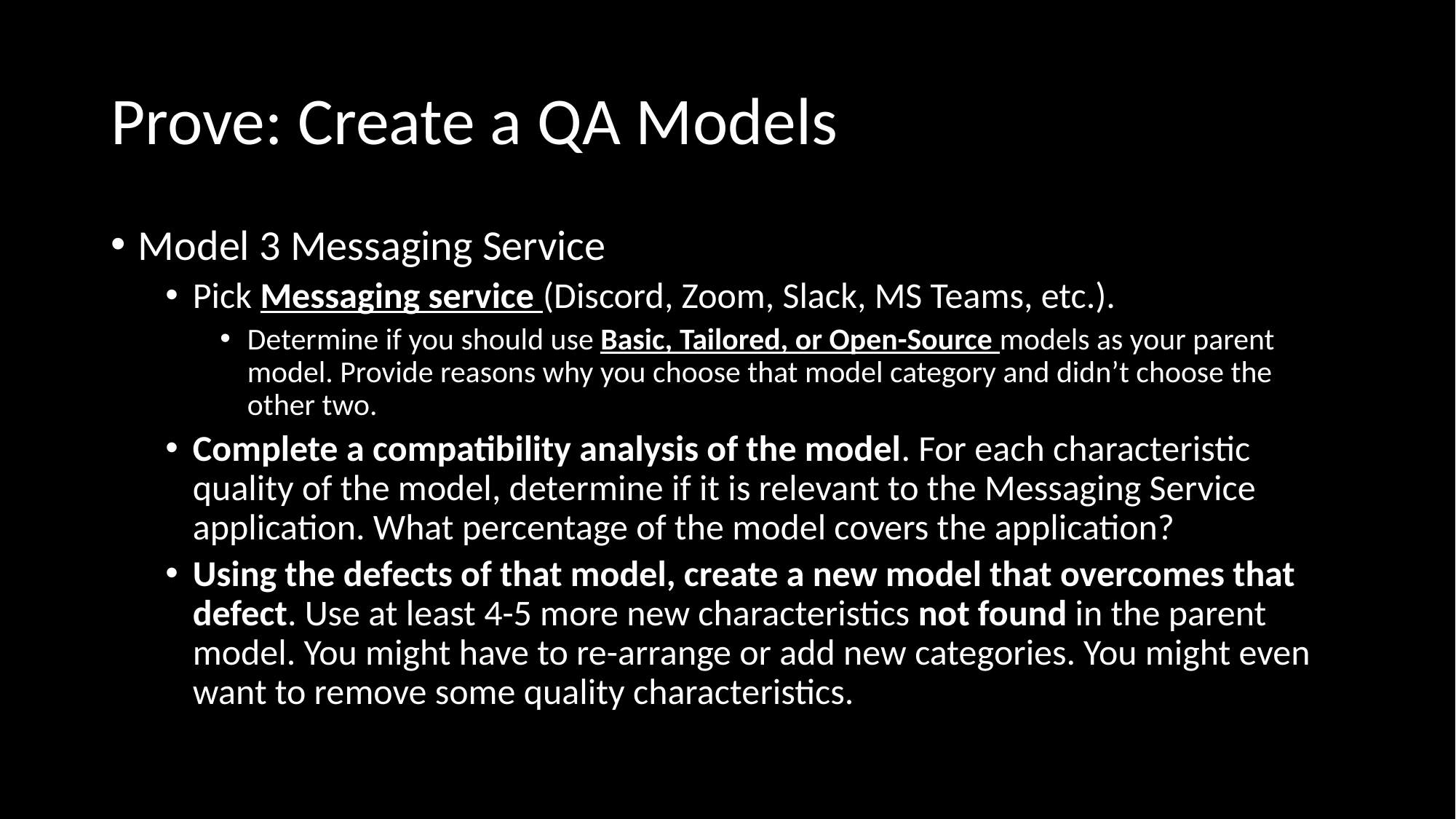

# Prove: Create a QA Models
Model 3 Messaging Service
Pick Messaging service (Discord, Zoom, Slack, MS Teams, etc.).
Determine if you should use Basic, Tailored, or Open-Source models as your parent model. Provide reasons why you choose that model category and didn’t choose the other two.
Complete a compatibility analysis of the model. For each characteristic quality of the model, determine if it is relevant to the Messaging Service application. What percentage of the model covers the application?
Using the defects of that model, create a new model that overcomes that defect. Use at least 4-5 more new characteristics not found in the parent model. You might have to re-arrange or add new categories. You might even want to remove some quality characteristics.